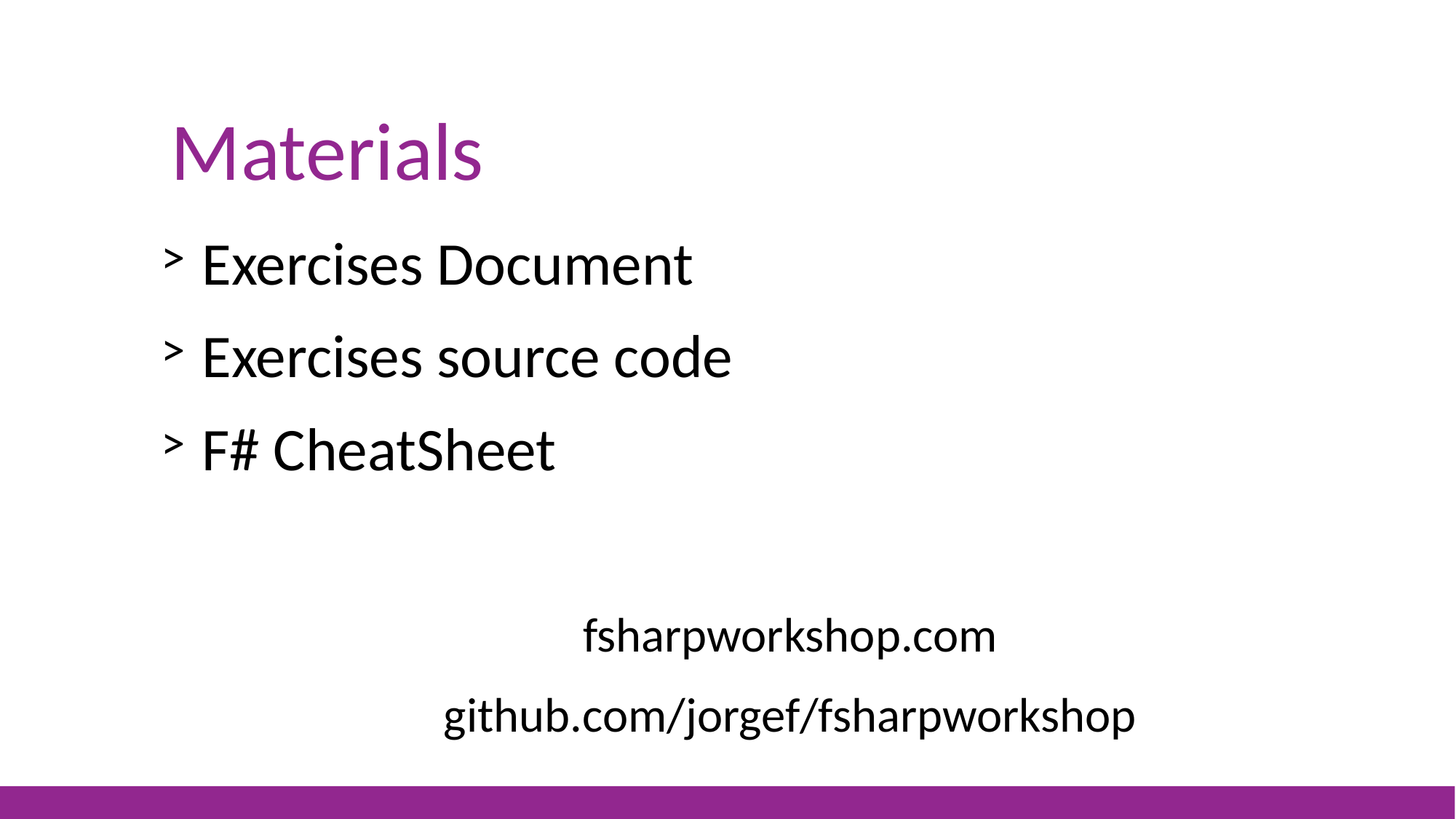

# Materials
 Exercises Document
 Exercises source code
 F# CheatSheet

fsharpworkshop.com
github.com/jorgef/fsharpworkshop